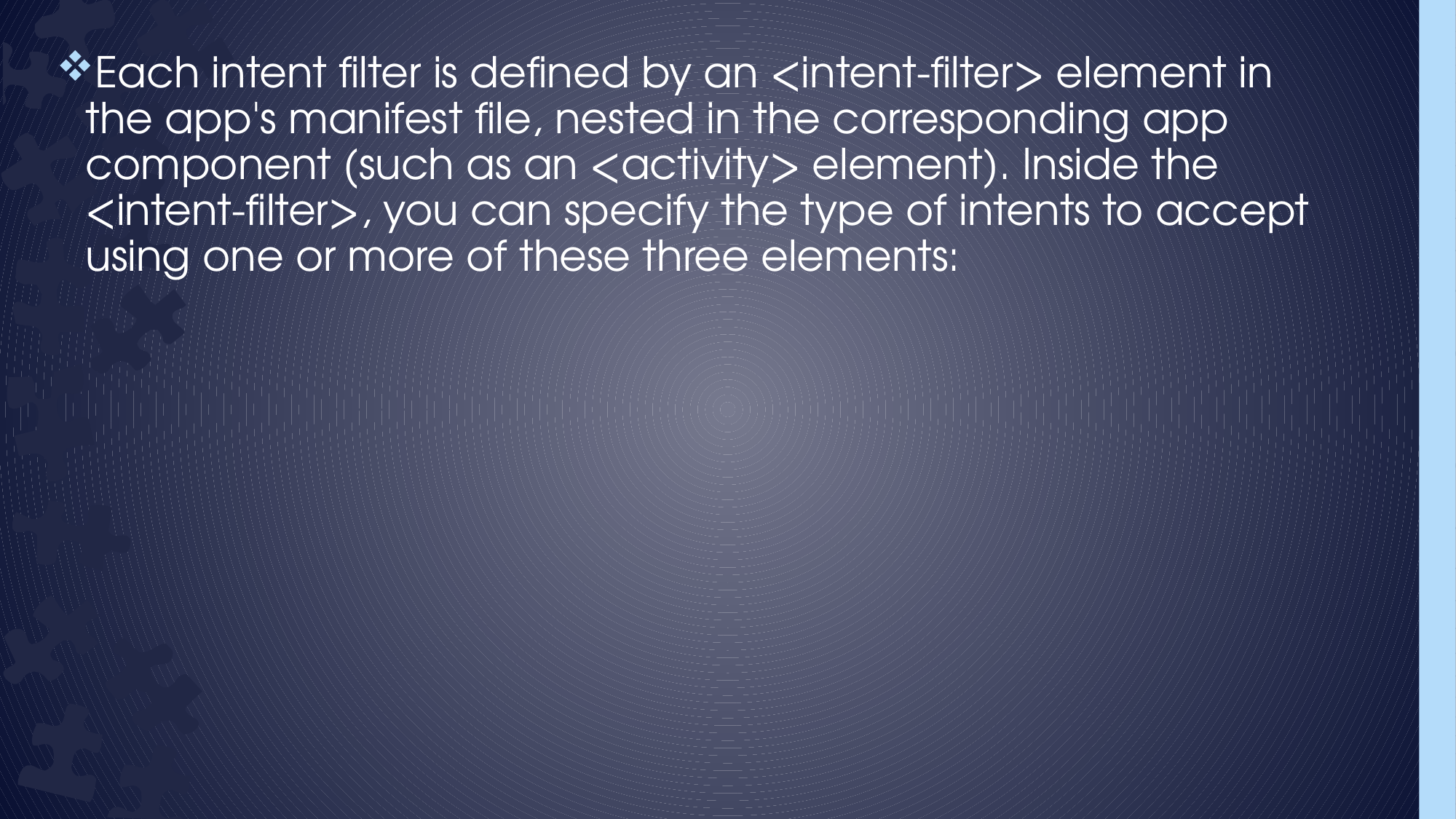

Each intent filter is defined by an <intent-filter> element in the app's manifest file, nested in the corresponding app component (such as an <activity> element). Inside the <intent-filter>, you can specify the type of intents to accept using one or more of these three elements: